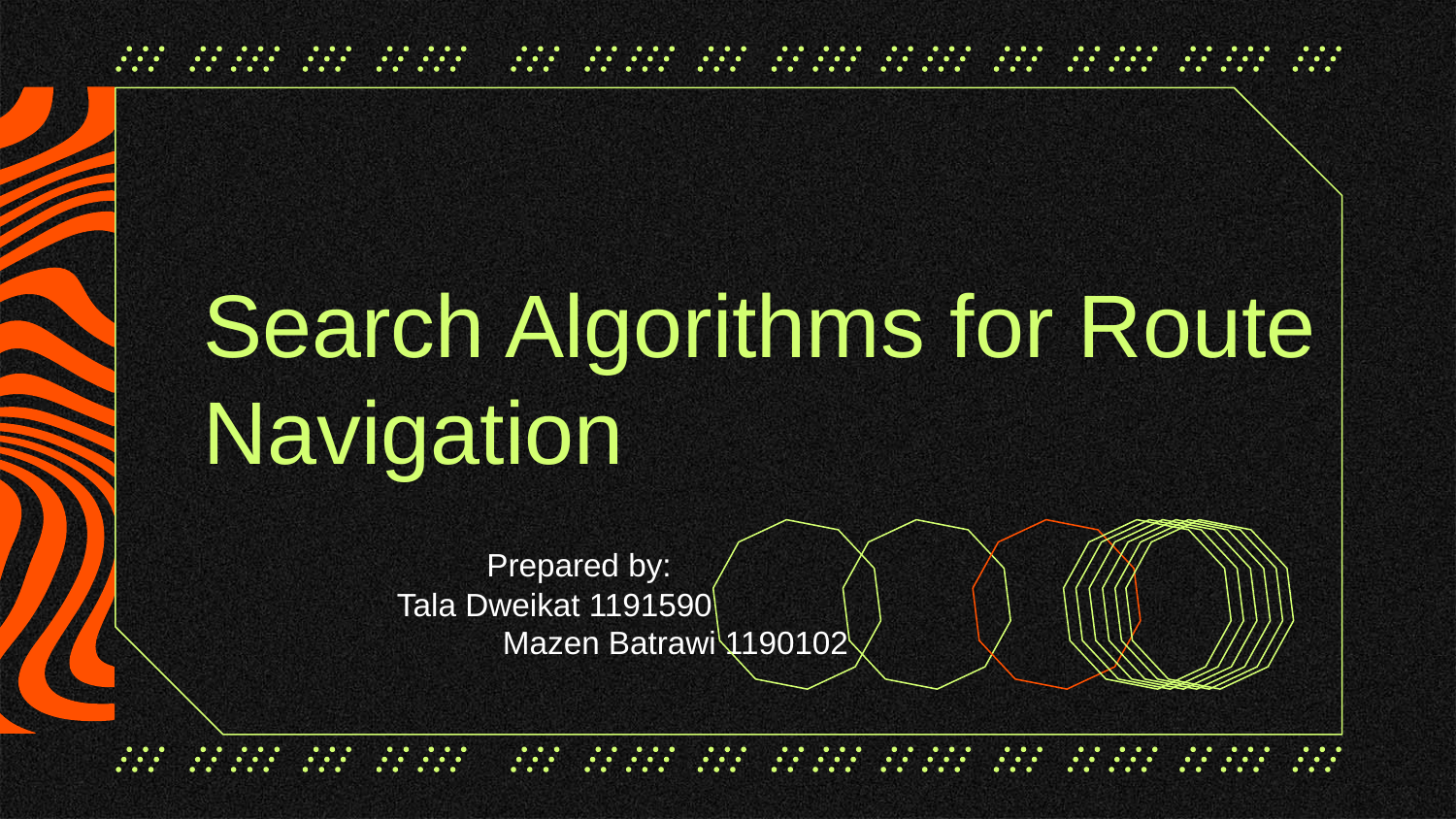

# Search Algorithms for Route Navigation

		                           Prepared by:
		                 Tala Dweikat 1191590
	                                             Mazen Batrawi 1190102